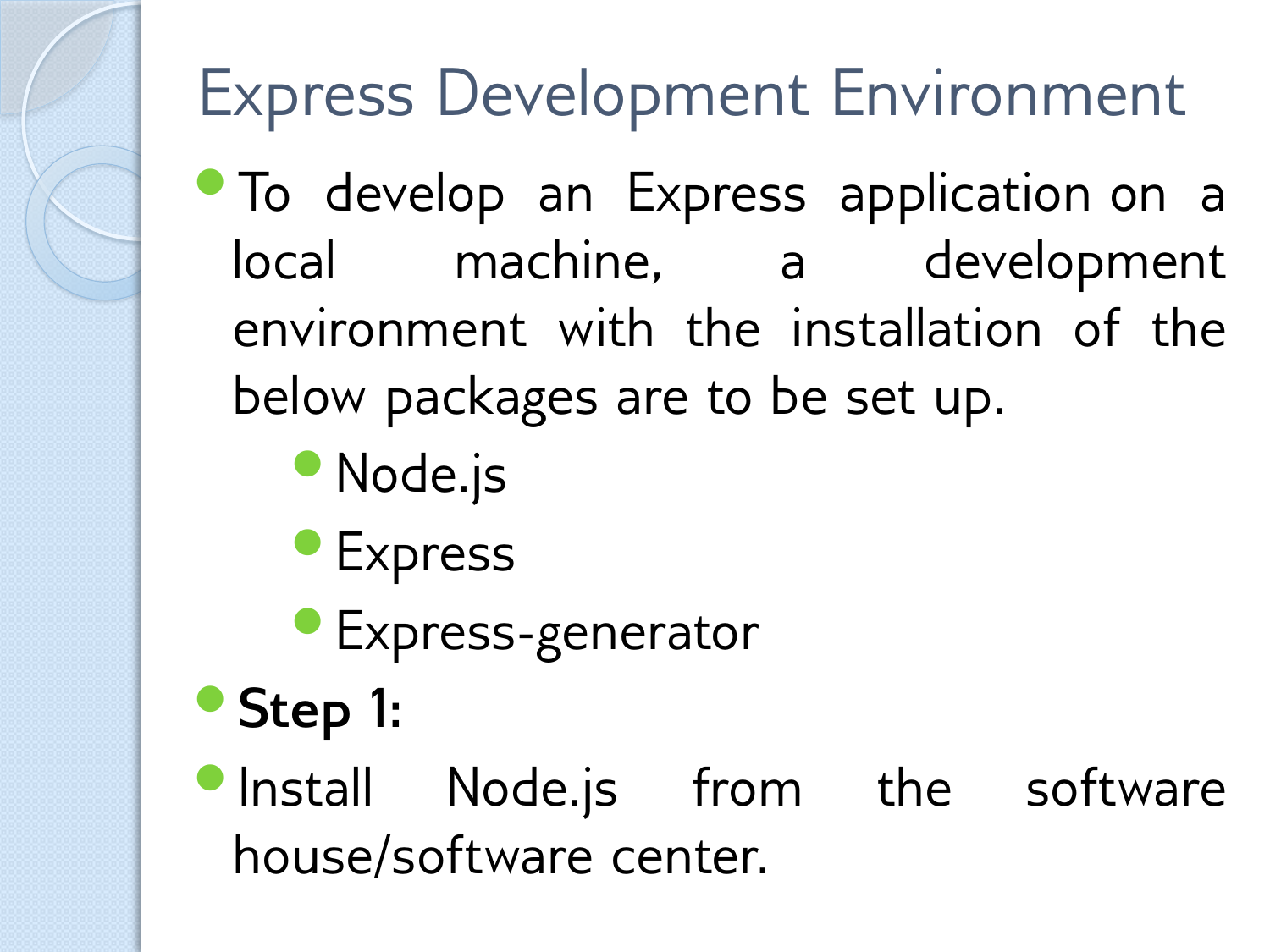

# Express Development Environment
To develop an Express application on a local machine, a development environment with the installation of the below packages are to be set up.
Node.js
Express
Express-generator
Step 1:
Install Node.js from the software house/software center.